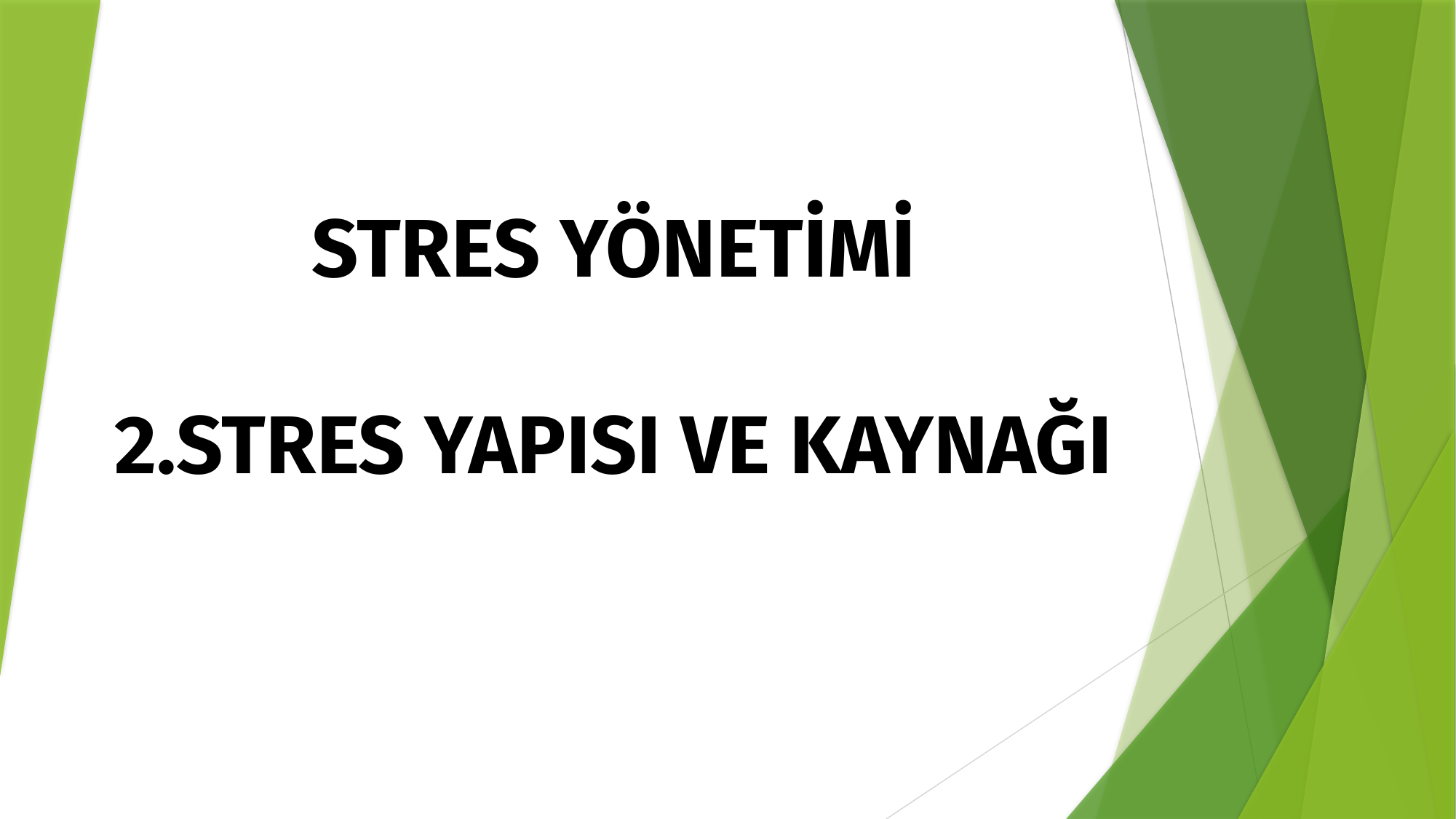

# STRES YÖNETİMİ 2.STRES YAPISI VE KAYNAĞI